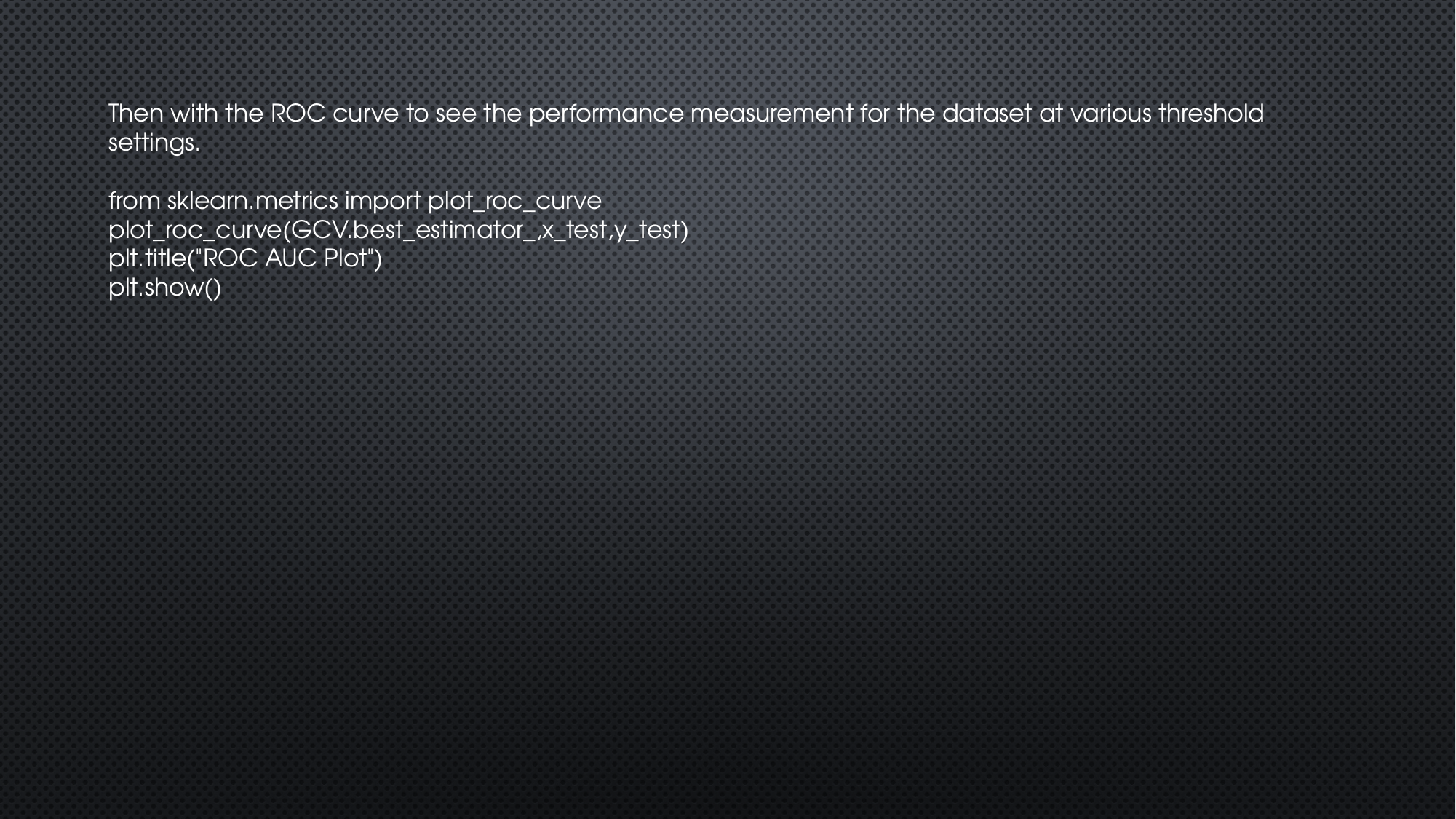

Then with the ROC curve to see the performance measurement for the dataset at various threshold settings.

from sklearn.metrics import plot_roc_curve
plot_roc_curve(GCV.best_estimator_,x_test,y_test)
plt.title("ROC AUC Plot")
plt.show()